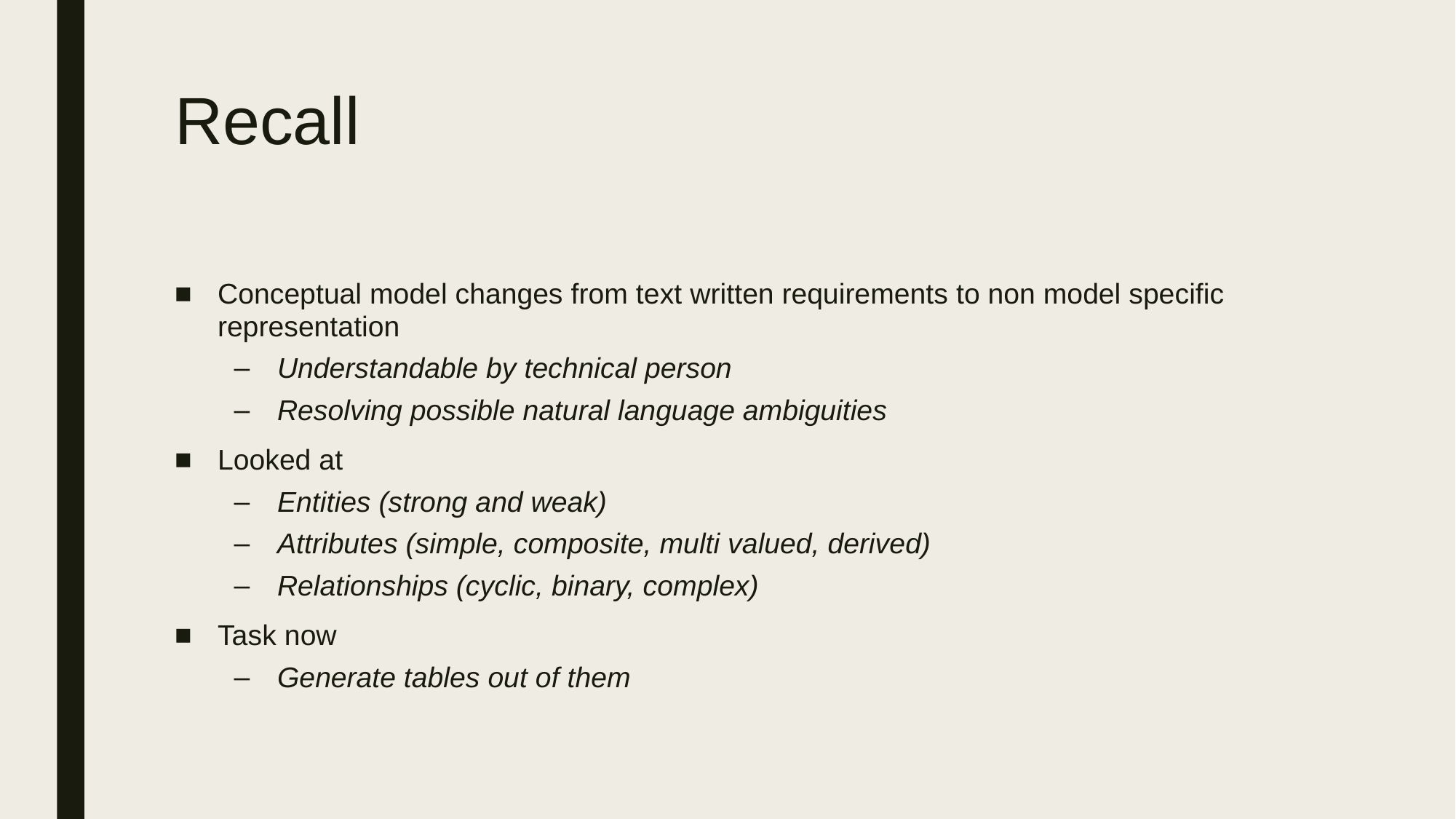

# Recall
Conceptual model changes from text written requirements to non model specific representation
Understandable by technical person
Resolving possible natural language ambiguities
Looked at
Entities (strong and weak)
Attributes (simple, composite, multi valued, derived)
Relationships (cyclic, binary, complex)
Task now
Generate tables out of them